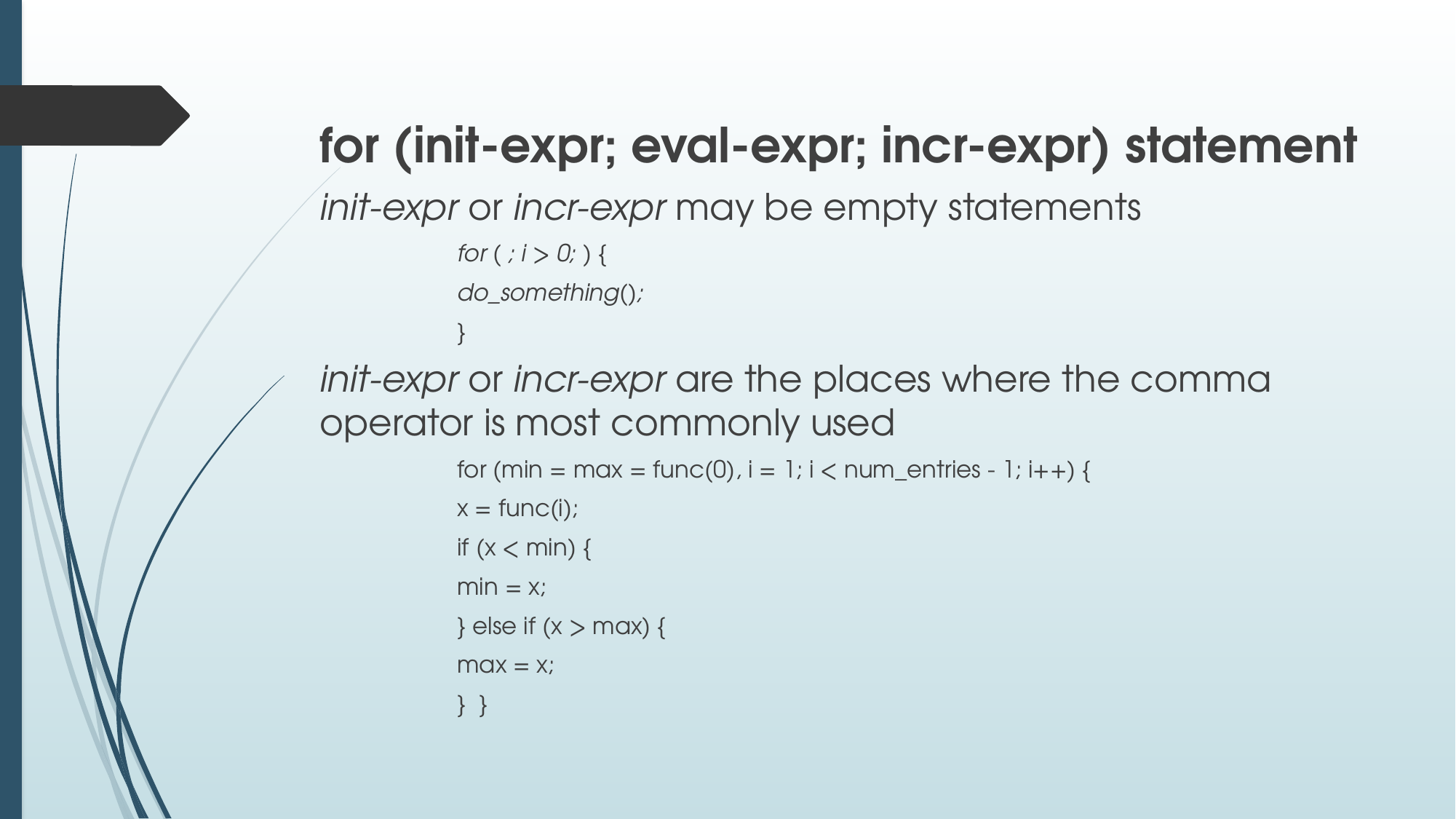

for (init-expr; eval-expr; incr-expr) statement
init-expr or incr-expr may be empty statements
for ( ; i > 0; ) {
	do_something();
}
init-expr or incr-expr are the places where the comma operator is most commonly used
for (min = max = func(0), i = 1; i < num_entries - 1; i++) {
	x = func(i);
	if (x < min) {
		min = x;
	} else if (x > max) {
		max = x;
	}  }